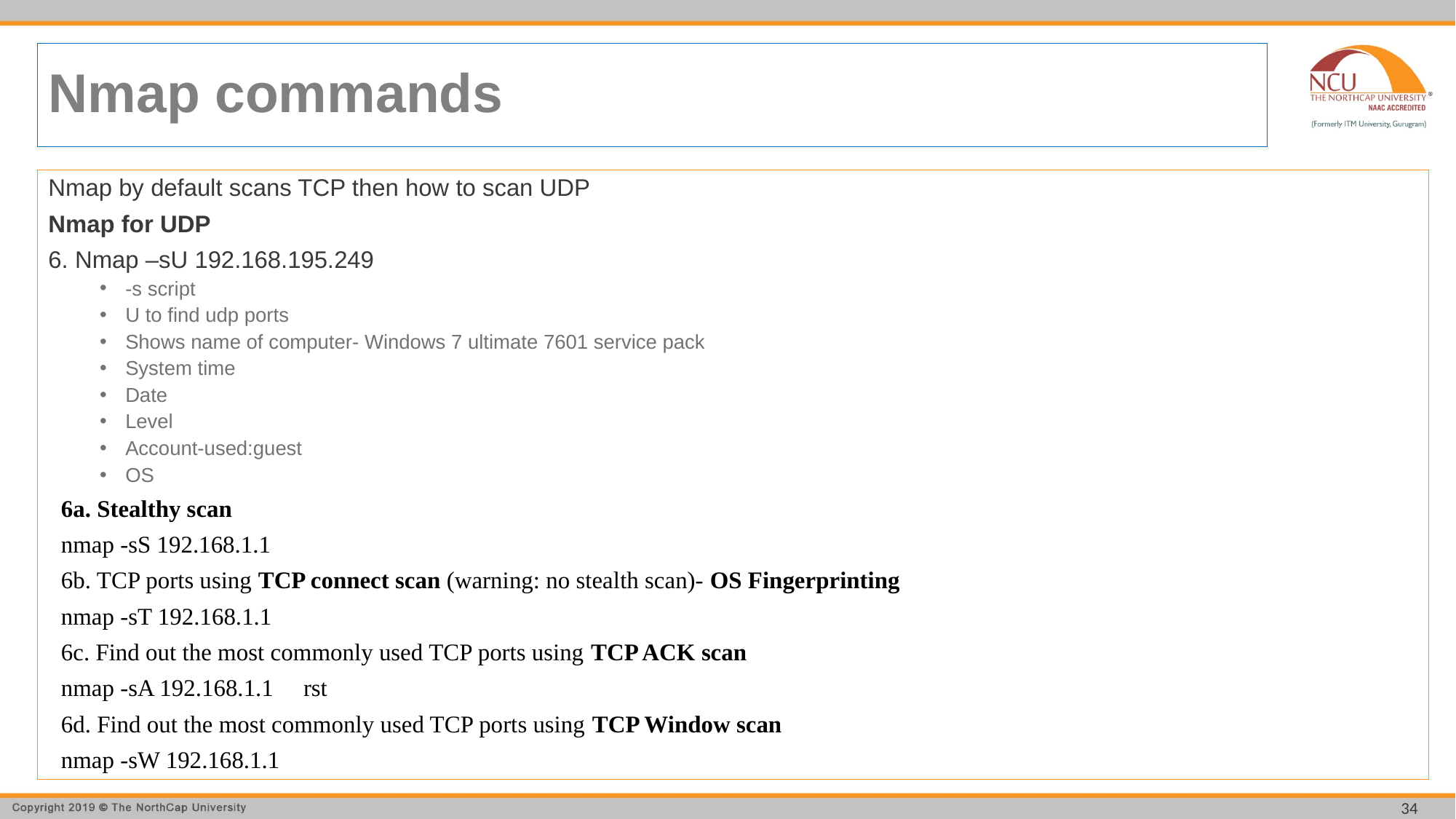

# Nmap commands
Nmap by default scans TCP then how to scan UDP
Nmap for UDP
6. Nmap –sU 192.168.195.249
-s script
U to find udp ports
Shows name of computer- Windows 7 ultimate 7601 service pack
System time
Date
Level
Account-used:guest
OS
6a. Stealthy scan
nmap -sS 192.168.1.1
6b. TCP ports using TCP connect scan (warning: no stealth scan)- OS Fingerprinting
nmap -sT 192.168.1.1
6c. Find out the most commonly used TCP ports using TCP ACK scan
nmap -sA 192.168.1.1     rst
6d. Find out the most commonly used TCP ports using TCP Window scan
nmap -sW 192.168.1.1
34